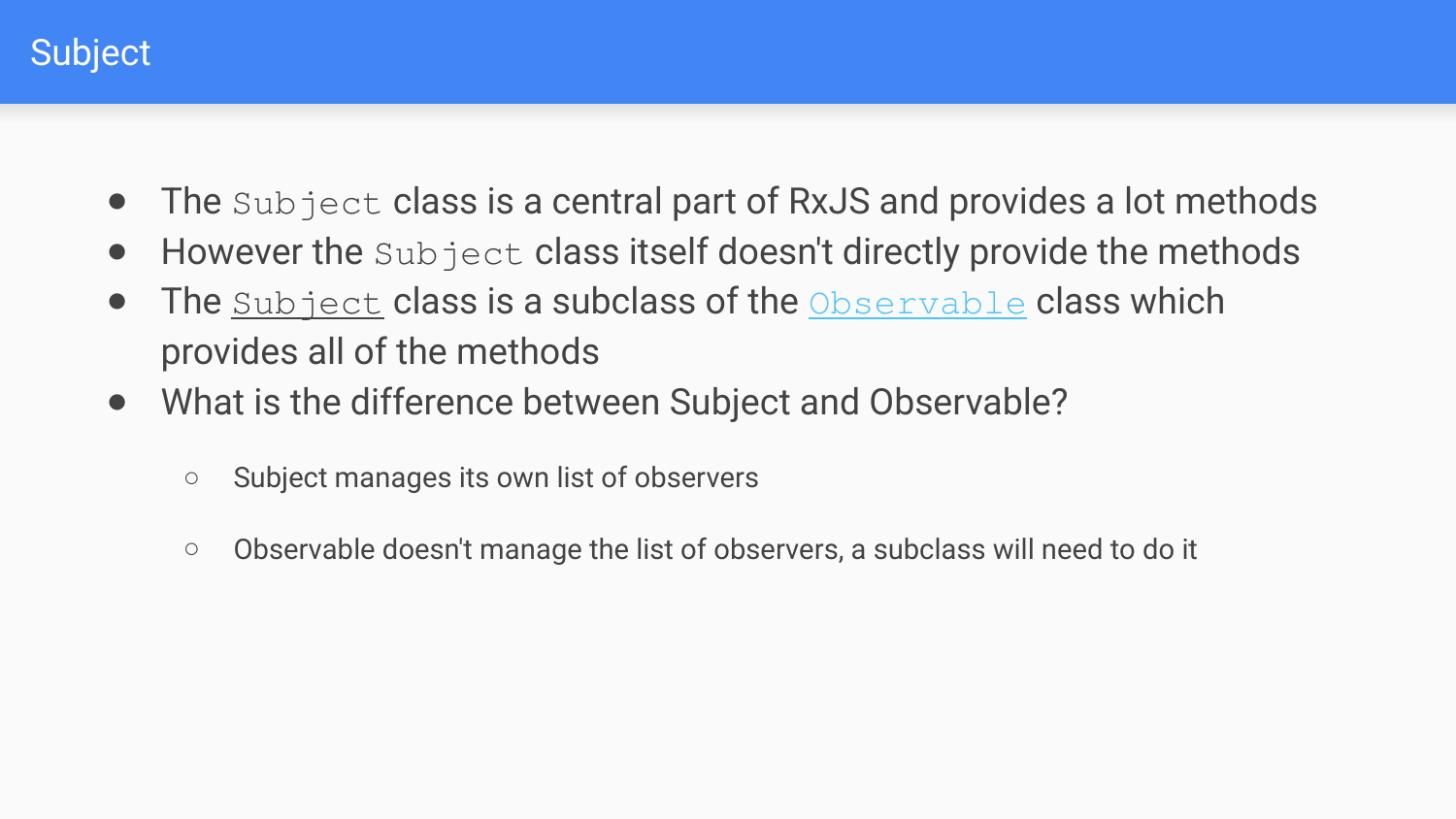

# Subject
The Subject class is a central part of RxJS and provides a lot methods
However the Subject class itself doesn't directly provide the methods
The Subject class is a subclass of the Observable class which provides all of the methods
What is the difference between Subject and Observable?
Subject manages its own list of observers
Observable doesn't manage the list of observers, a subclass will need to do it